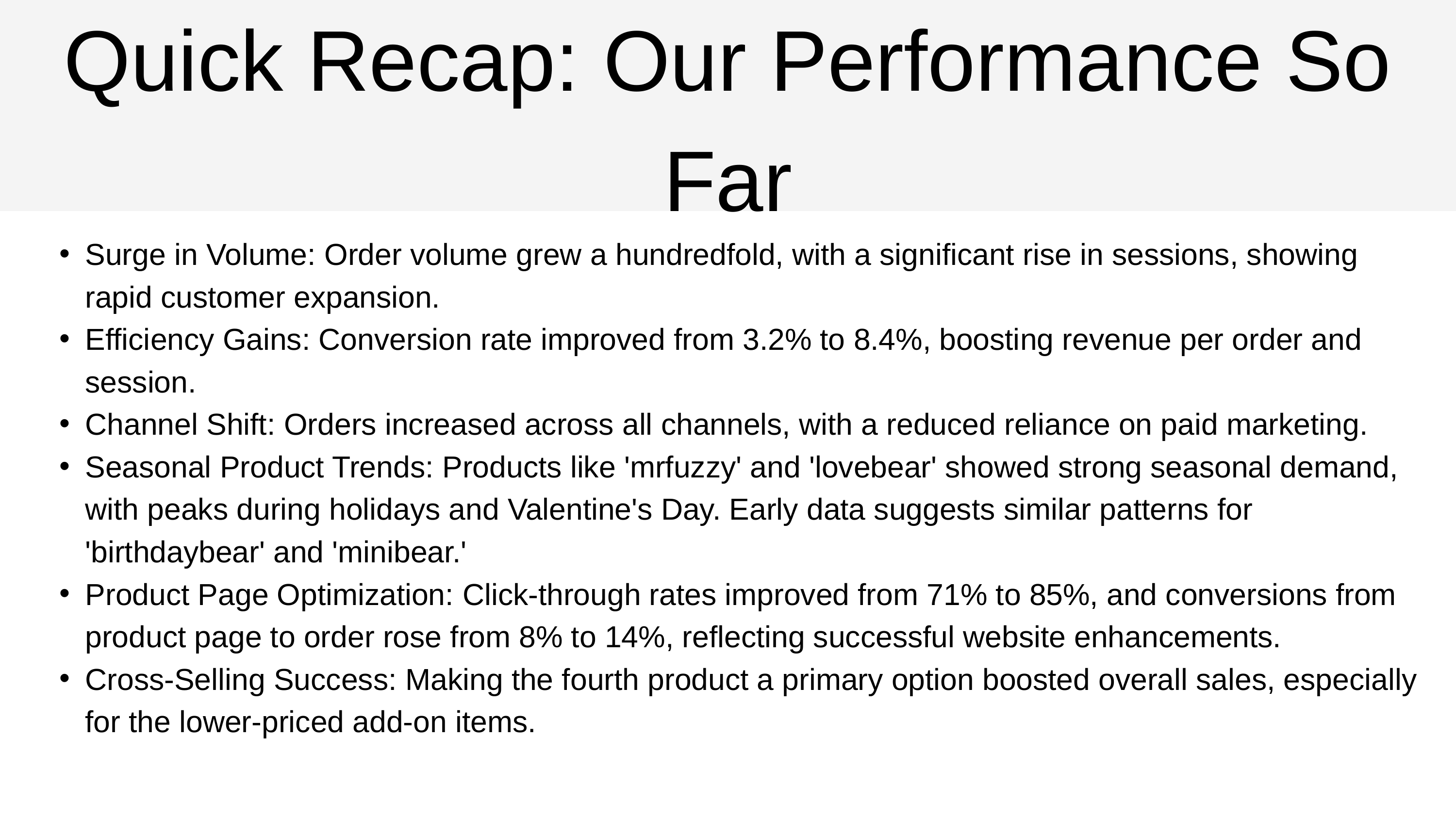

Quick Recap: Our Performance So Far
Surge in Volume: Order volume grew a hundredfold, with a significant rise in sessions, showing rapid customer expansion.
Efficiency Gains: Conversion rate improved from 3.2% to 8.4%, boosting revenue per order and session.
Channel Shift: Orders increased across all channels, with a reduced reliance on paid marketing.
Seasonal Product Trends: Products like 'mrfuzzy' and 'lovebear' showed strong seasonal demand, with peaks during holidays and Valentine's Day. Early data suggests similar patterns for 'birthdaybear' and 'minibear.'
Product Page Optimization: Click-through rates improved from 71% to 85%, and conversions from product page to order rose from 8% to 14%, reflecting successful website enhancements.
Cross-Selling Success: Making the fourth product a primary option boosted overall sales, especially for the lower-priced add-on items.